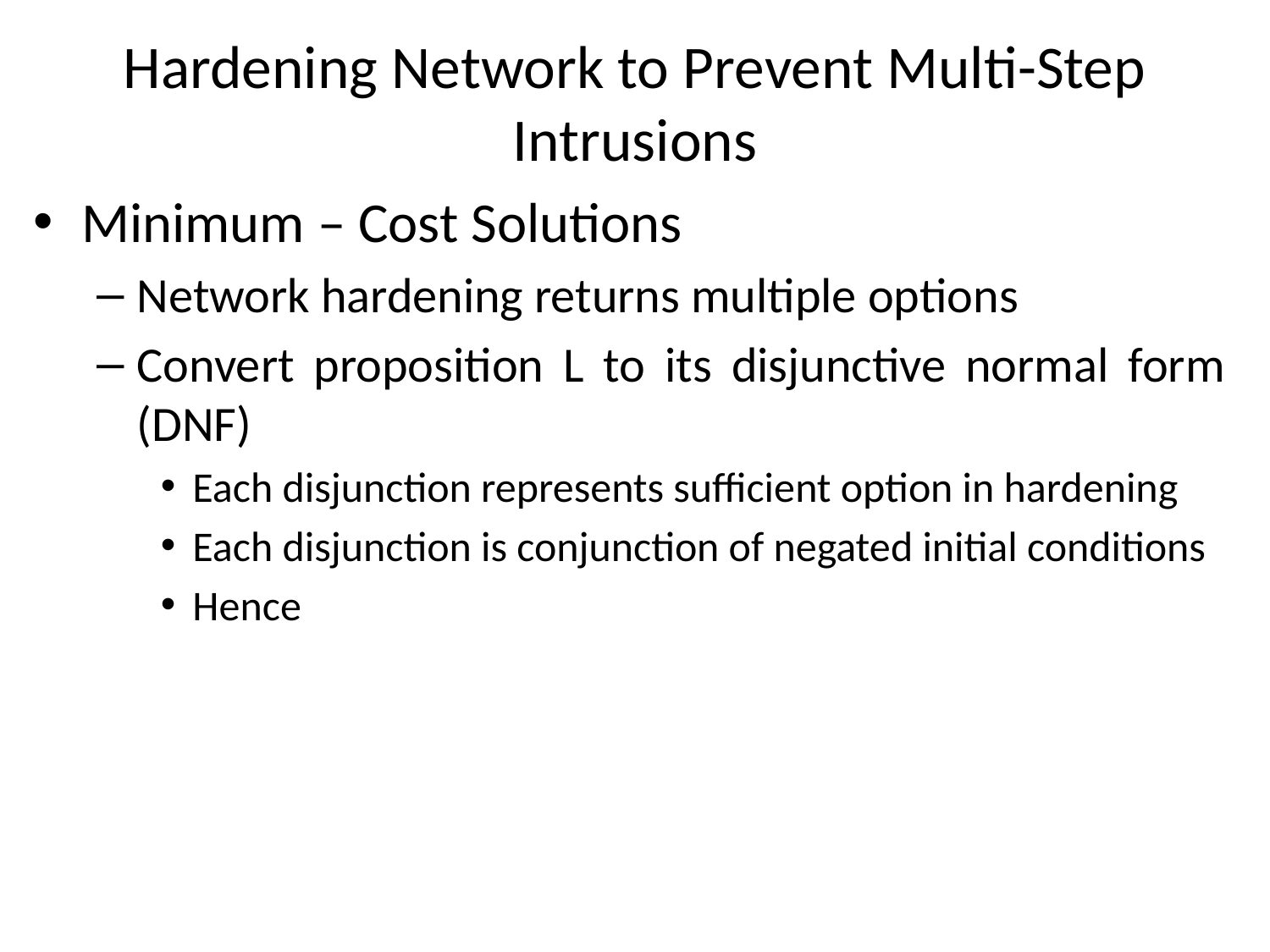

# Hardening Network to Prevent Multi-Step Intrusions
Minimum – Cost Solutions
Network hardening returns multiple options
Convert proposition L to its disjunctive normal form (DNF)
Each disjunction represents sufficient option in hardening
Each disjunction is conjunction of negated initial conditions
Hence